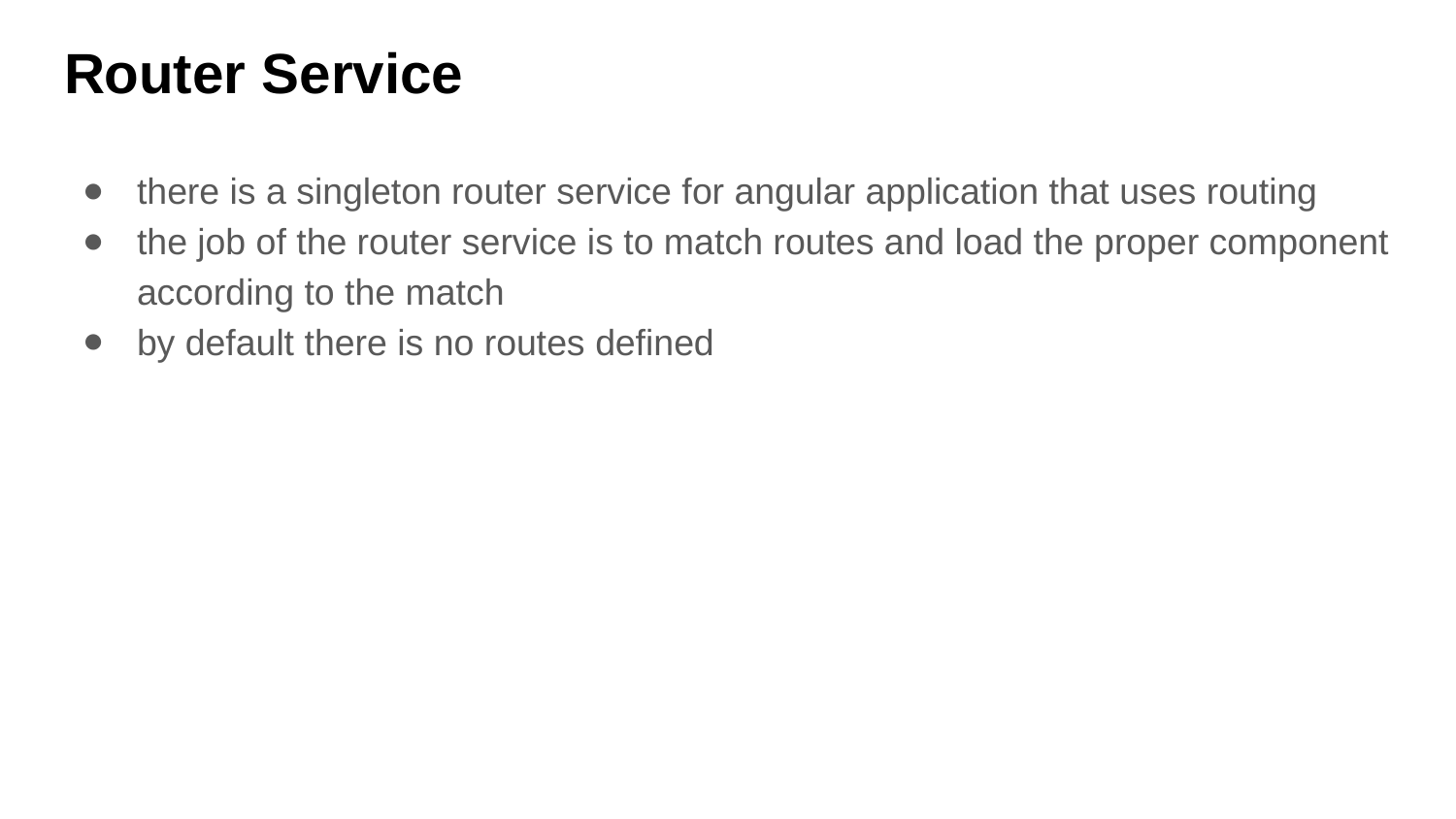

# Router Service
there is a singleton router service for angular application that uses routing
the job of the router service is to match routes and load the proper component according to the match
by default there is no routes defined